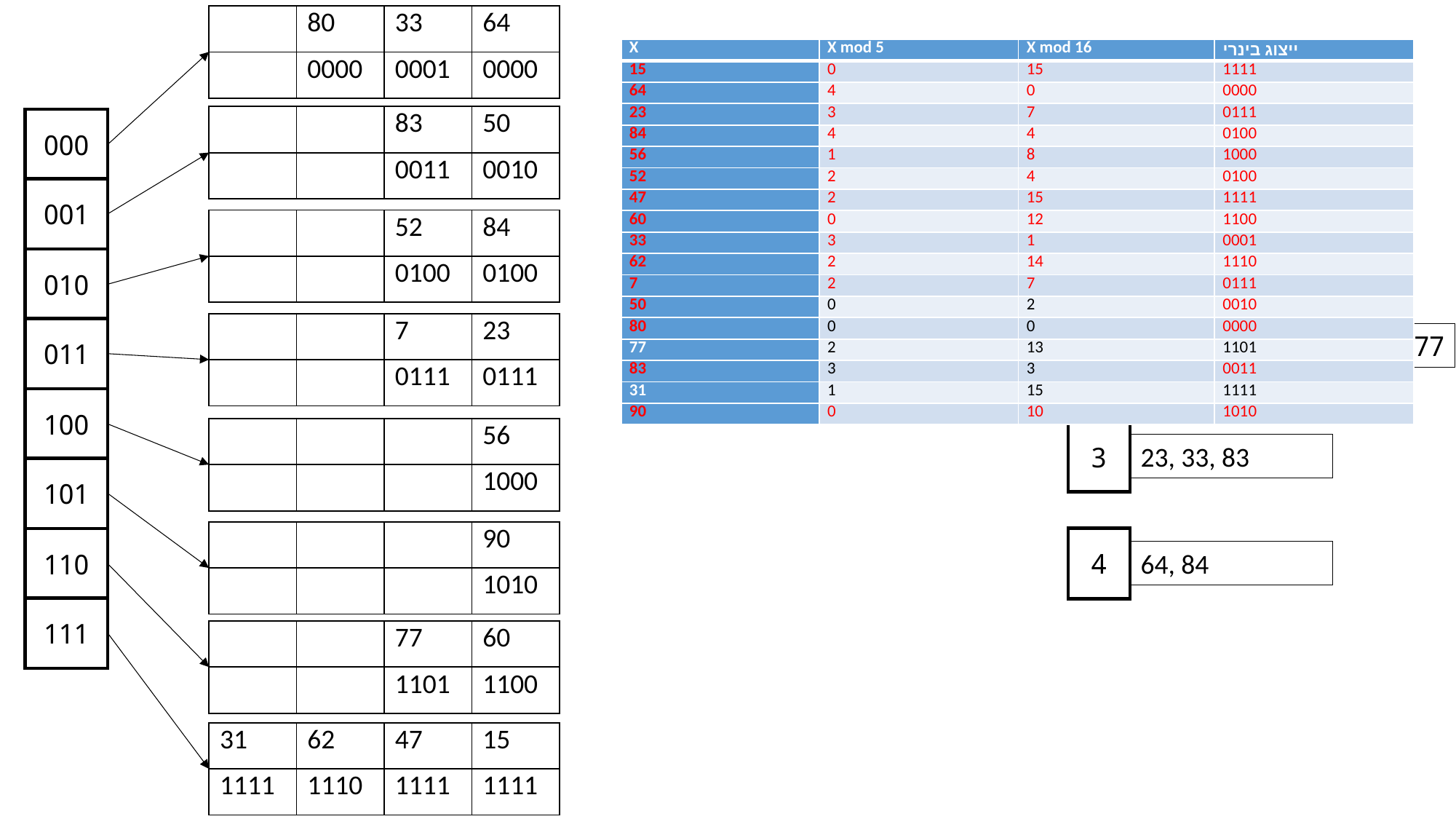

|  | 80 | 33 | 64 |
| --- | --- | --- | --- |
|  | 0000 | 0001 | 0000 |
| X | X mod 5 | X mod 16 | ייצוג בינרי |
| --- | --- | --- | --- |
| 15 | 0 | 15 | 1111 |
| 64 | 4 | 0 | 0000 |
| 23 | 3 | 7 | 0111 |
| 84 | 4 | 4 | 0100 |
| 56 | 1 | 8 | 1000 |
| 52 | 2 | 4 | 0100 |
| 47 | 2 | 15 | 1111 |
| 60 | 0 | 12 | 1100 |
| 33 | 3 | 1 | 0001 |
| 62 | 2 | 14 | 1110 |
| 7 | 2 | 7 | 0111 |
| 50 | 0 | 2 | 0010 |
| 80 | 0 | 0 | 0000 |
| 77 | 2 | 13 | 1101 |
| 83 | 3 | 3 | 0011 |
| 31 | 1 | 15 | 1111 |
| 90 | 0 | 10 | 1010 |
|  |  | 83 | 50 |
| --- | --- | --- | --- |
|  |  | 0011 | 0010 |
000
001
1
|  |  | 52 | 84 |
| --- | --- | --- | --- |
|  |  | 0100 | 0100 |
56, 31
010
2
|  |  | 7 | 23 |
| --- | --- | --- | --- |
|  |  | 0111 | 0111 |
011
52, 47, 62, 7
77
100
|  |  |  | 56 |
| --- | --- | --- | --- |
|  |  |  | 1000 |
3
23, 33, 83
101
|  |  |  | 90 |
| --- | --- | --- | --- |
|  |  |  | 1010 |
4
110
64, 84
111
|  |  | 77 | 60 |
| --- | --- | --- | --- |
|  |  | 1101 | 1100 |
| 31 | 62 | 47 | 15 |
| --- | --- | --- | --- |
| 1111 | 1110 | 1111 | 1111 |